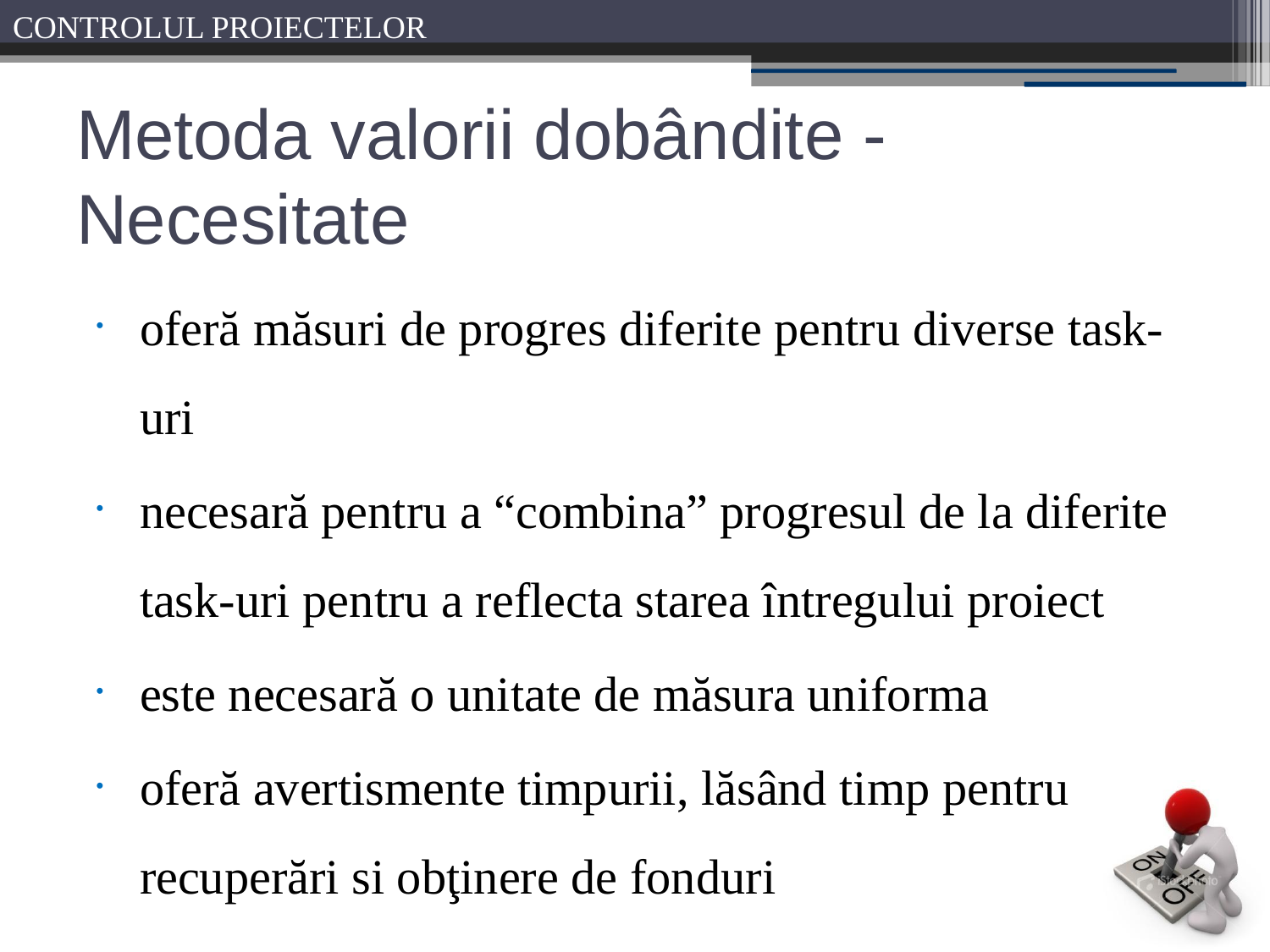

# Metoda valorii dobândite - Necesitate

oferă măsuri de progres diferite pentru diverse task-uri
necesară pentru a “combina” progresul de la diferite task-uri pentru a reflecta starea întregului proiect
este necesară o unitate de măsura uniforma
oferă avertismente timpurii, lăsând timp pentru recuperări si obţinere de fonduri